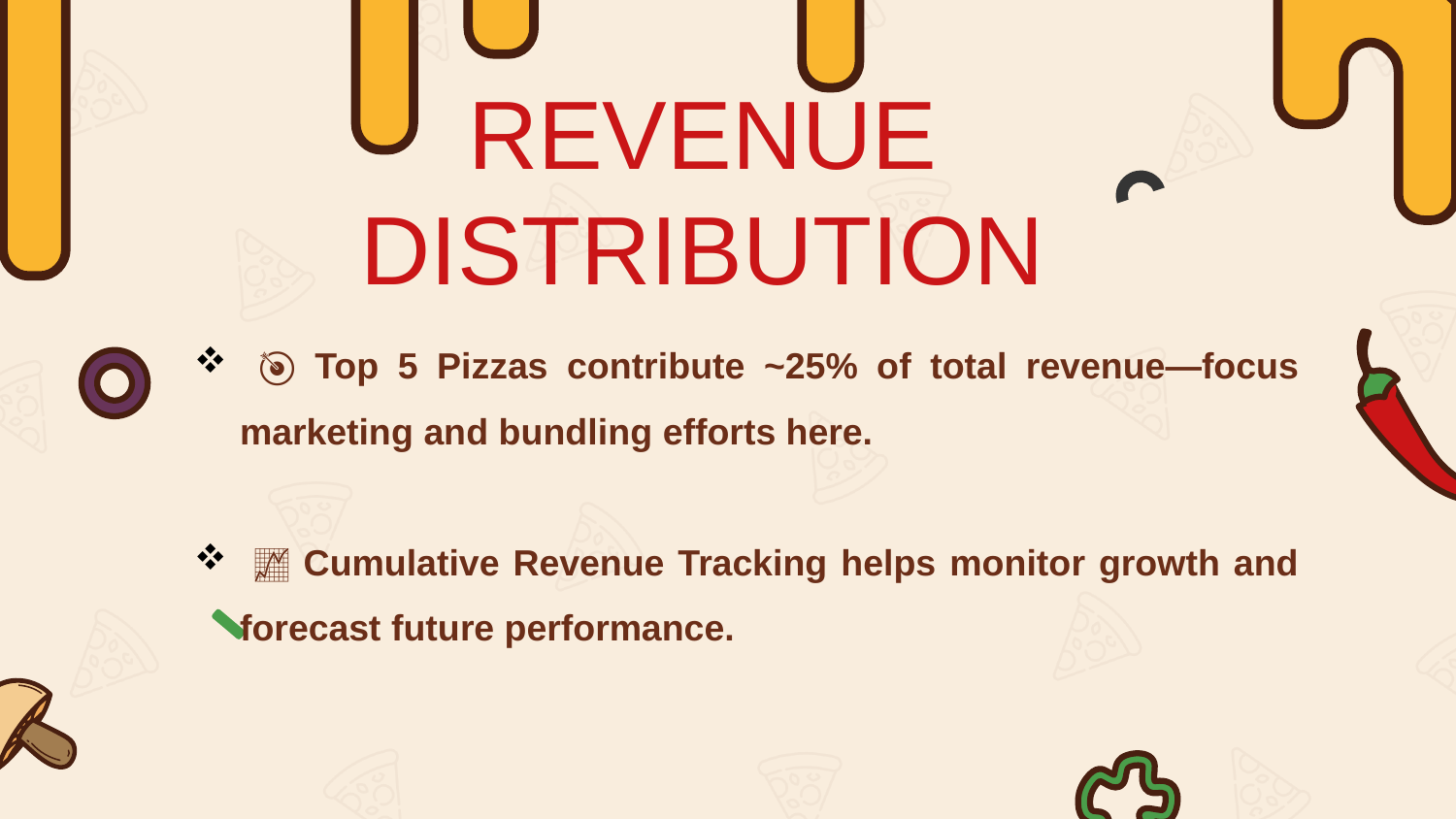

# REVENUE DISTRIBUTION
 🎯 Top 5 Pizzas contribute ~25% of total revenue—focus marketing and bundling efforts here.

 📈 Cumulative Revenue Tracking helps monitor growth and forecast future performance.